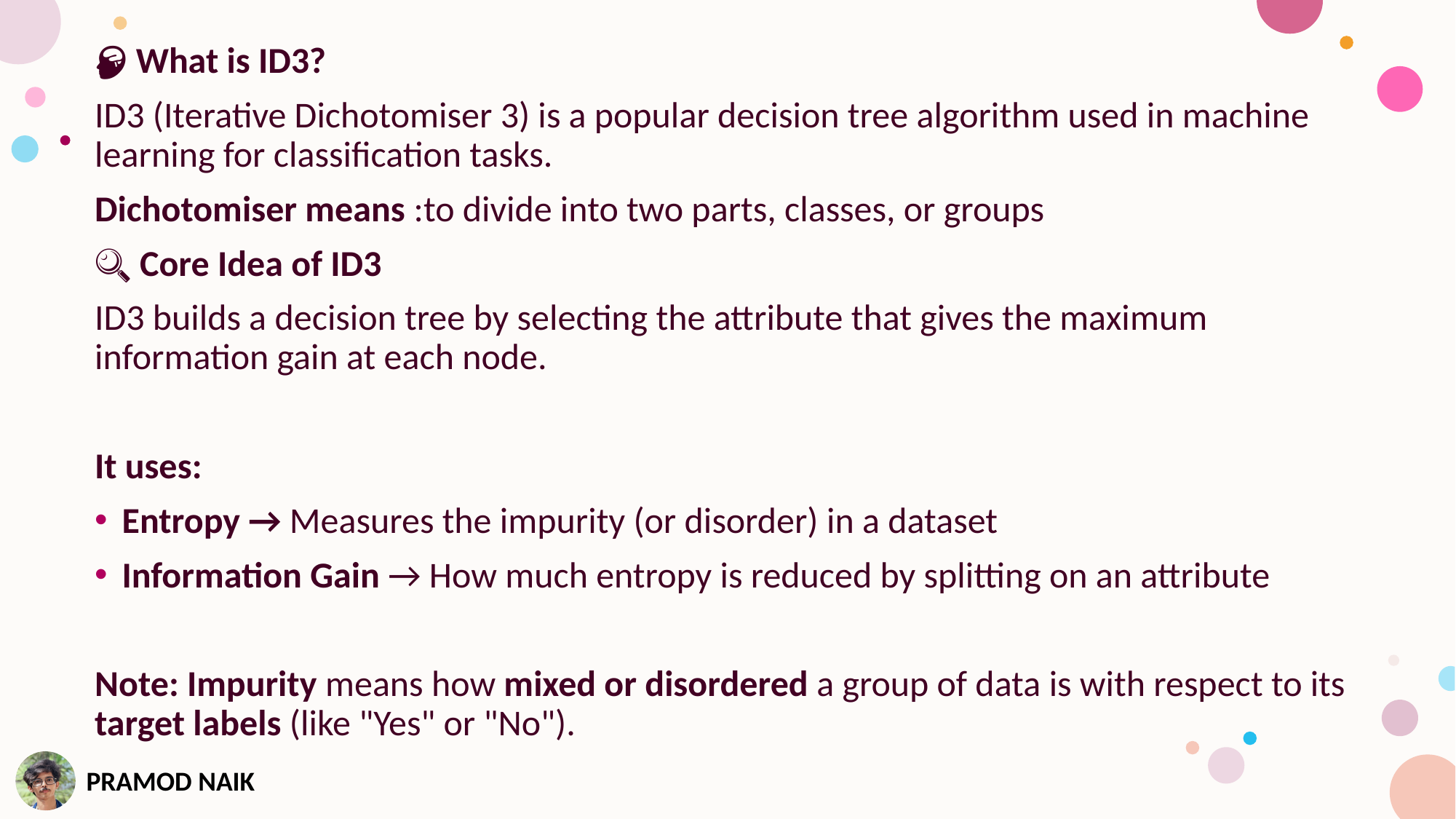

🧠 What is ID3?
ID3 (Iterative Dichotomiser 3) is a popular decision tree algorithm used in machine learning for classification tasks.
Dichotomiser means :to divide into two parts, classes, or groups
🔍 Core Idea of ID3
ID3 builds a decision tree by selecting the attribute that gives the maximum information gain at each node.

It uses:
Entropy → Measures the impurity (or disorder) in a dataset
Information Gain → How much entropy is reduced by splitting on an attribute

Note: Impurity means how mixed or disordered a group of data is with respect to its target labels (like "Yes" or "No").